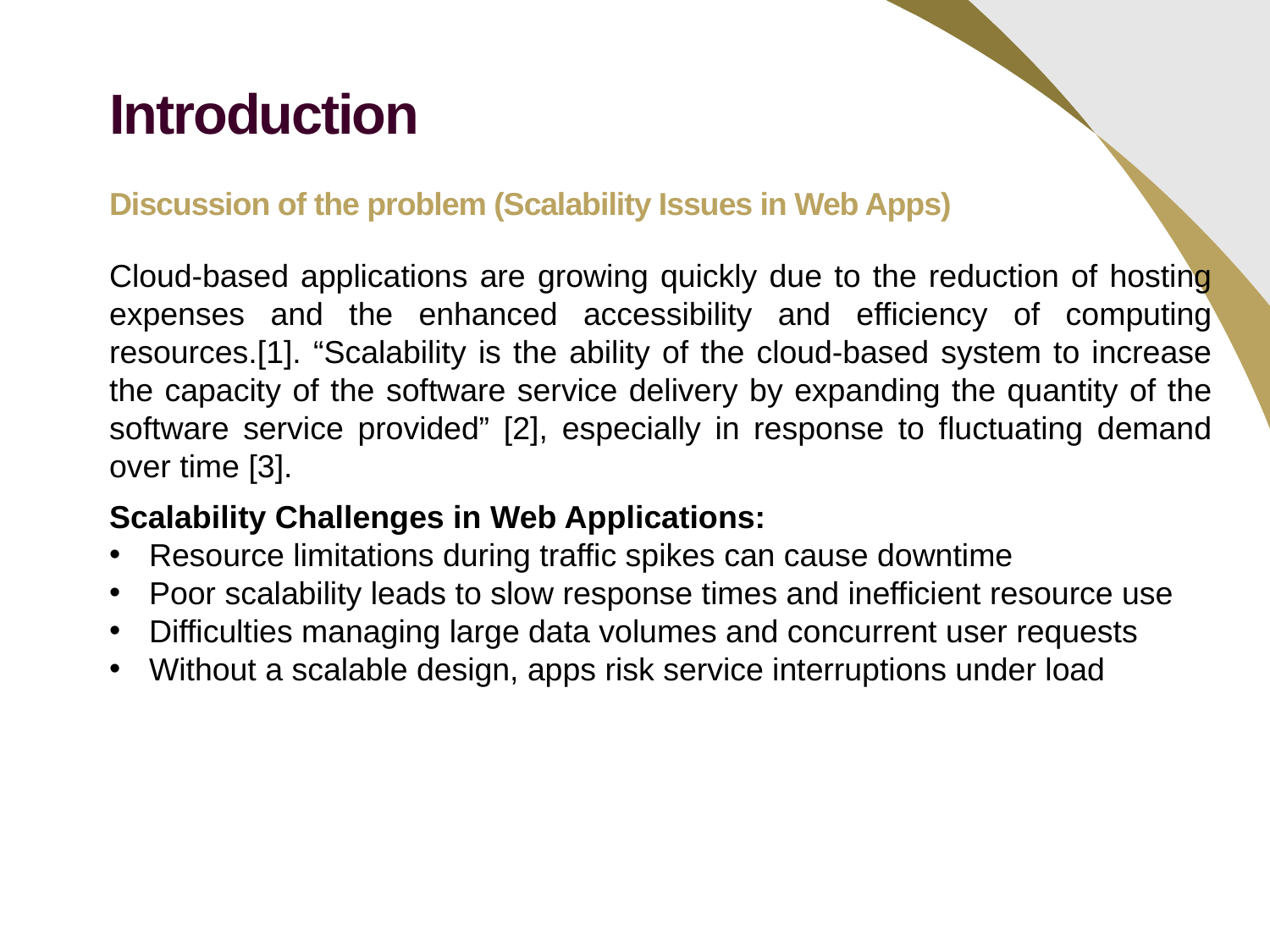

Introduction
Discussion of the problem (Scalability Issues in Web Apps)

Cloud-based applications are growing quickly due to the reduction of hosting expenses and the enhanced accessibility and efficiency of computing resources.[1]. “Scalability is the ability of the cloud-based system to increase the capacity of the software service delivery by expanding the quantity of the software service provided” [2], especially in response to fluctuating demand over time [3].

Scalability Challenges in Web Applications:
Resource limitations during traffic spikes can cause downtime
Poor scalability leads to slow response times and inefficient resource use
Difficulties managing large data volumes and concurrent user requests
Without a scalable design, apps risk service interruptions under load